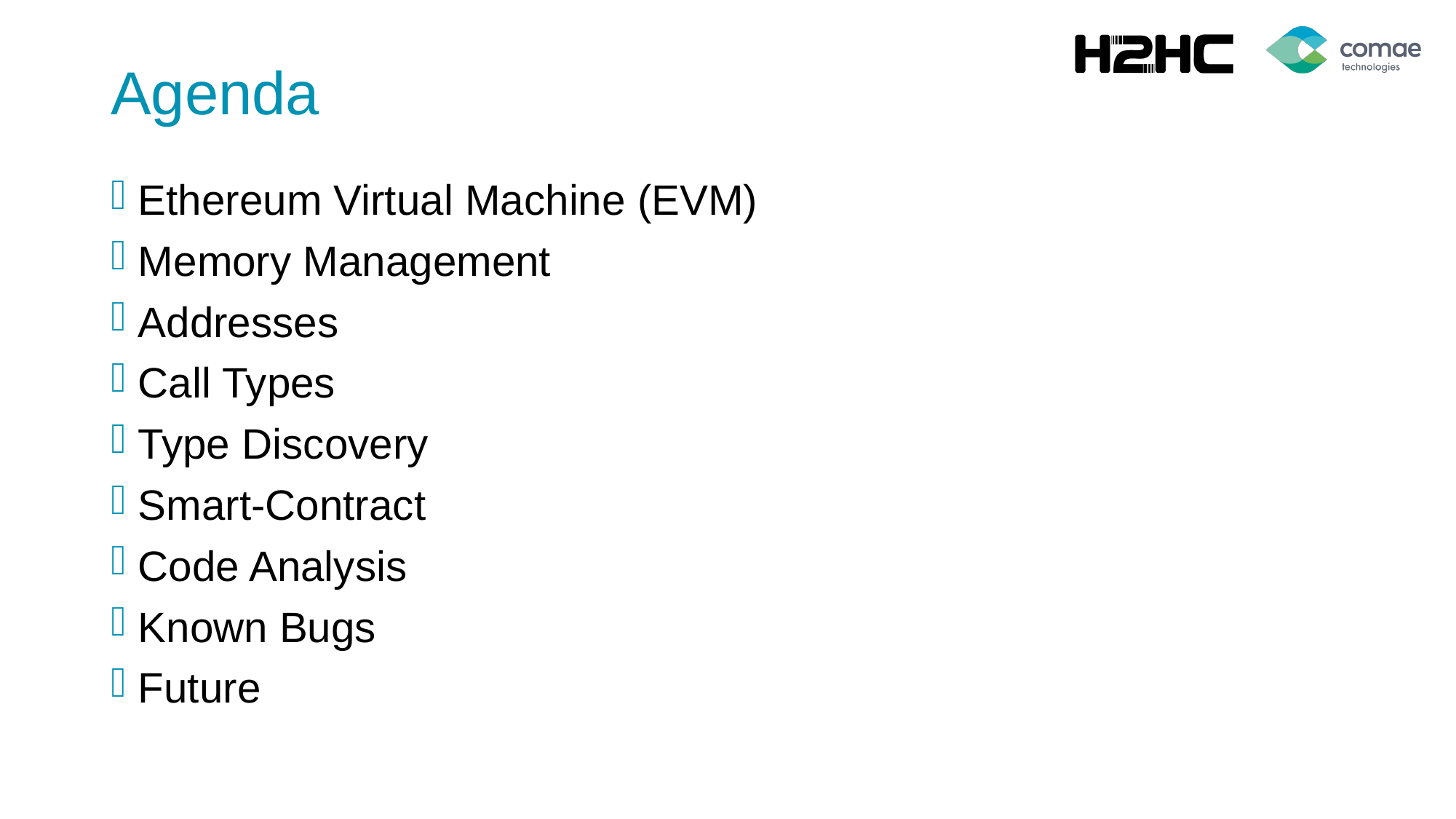

# Agenda
Ethereum Virtual Machine (EVM)
Memory Management
Addresses
Call Types
Type Discovery
Smart-Contract
Code Analysis
Known Bugs
Future